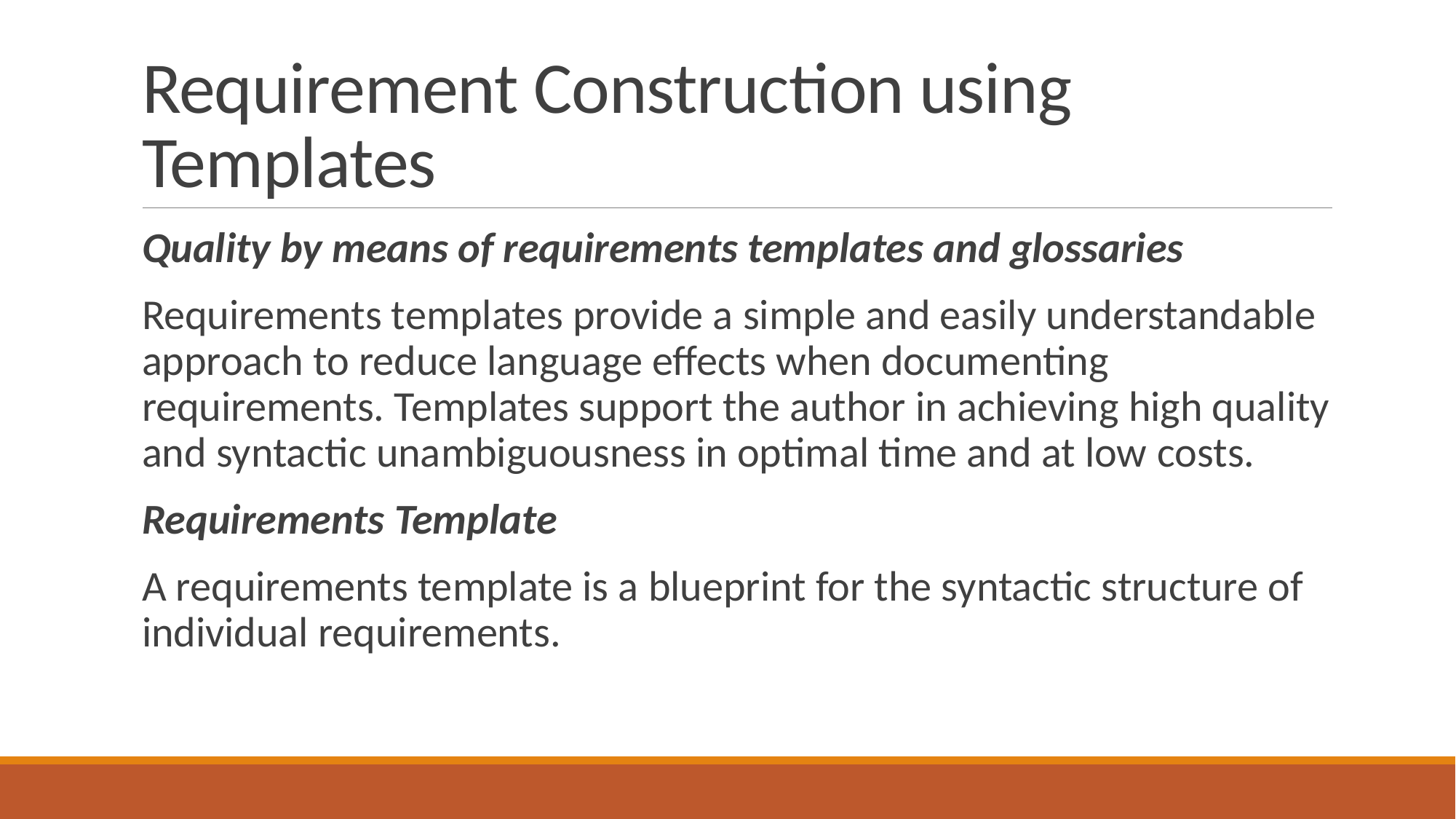

# Requirement Construction using Templates
Quality by means of requirements templates and glossaries
Requirements templates provide a simple and easily understandable approach to reduce language effects when documenting requirements. Templates support the author in achieving high quality and syntactic unambiguousness in optimal time and at low costs.
Requirements Template
A requirements template is a blueprint for the syntactic structure of individual requirements.